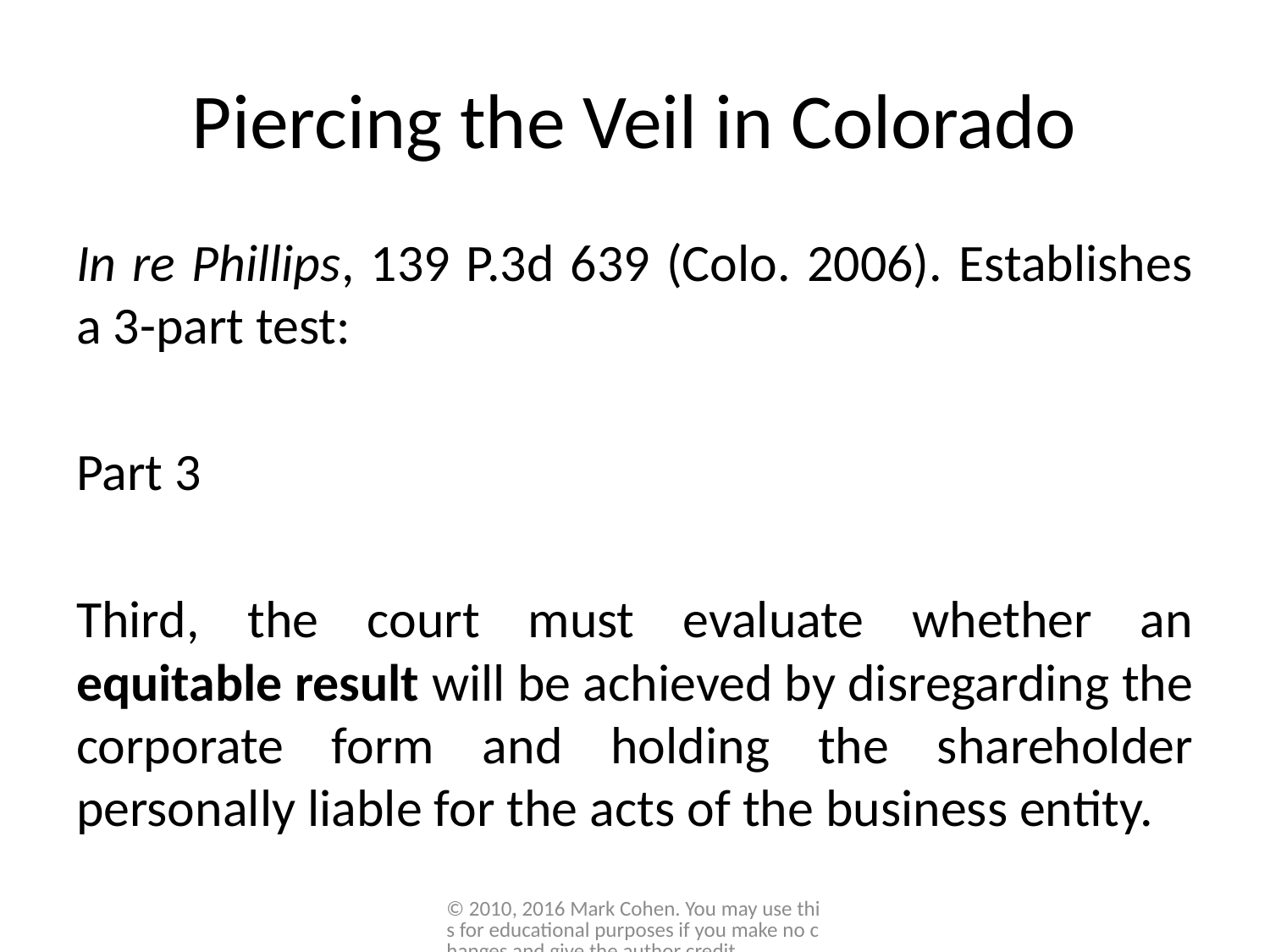

# Piercing the Veil in Colorado
In re Phillips, 139 P.3d 639 (Colo. 2006). Establishes a 3-part test:

Part 3

Third, the court must evaluate whether an equitable result will be achieved by disregarding the corporate form and holding the shareholder personally liable for the acts of the business entity.
© 2010, 2016 Mark Cohen. You may use this for educational purposes if you make no changes and give the author credit.